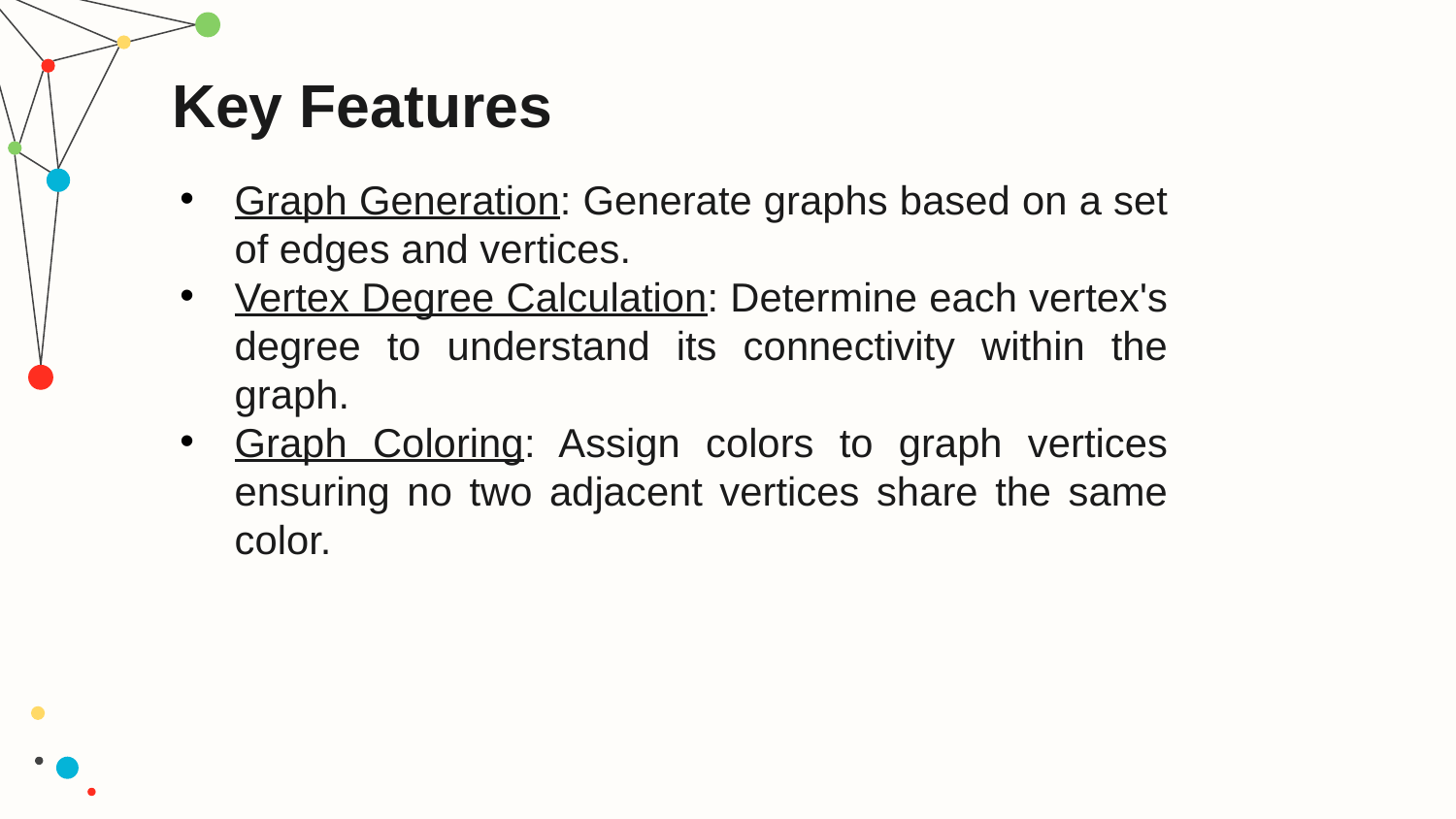

Key Features
Graph Generation: Generate graphs based on a set of edges and vertices.
Vertex Degree Calculation: Determine each vertex's degree to understand its connectivity within the graph.
Graph Coloring: Assign colors to graph vertices ensuring no two adjacent vertices share the same color.